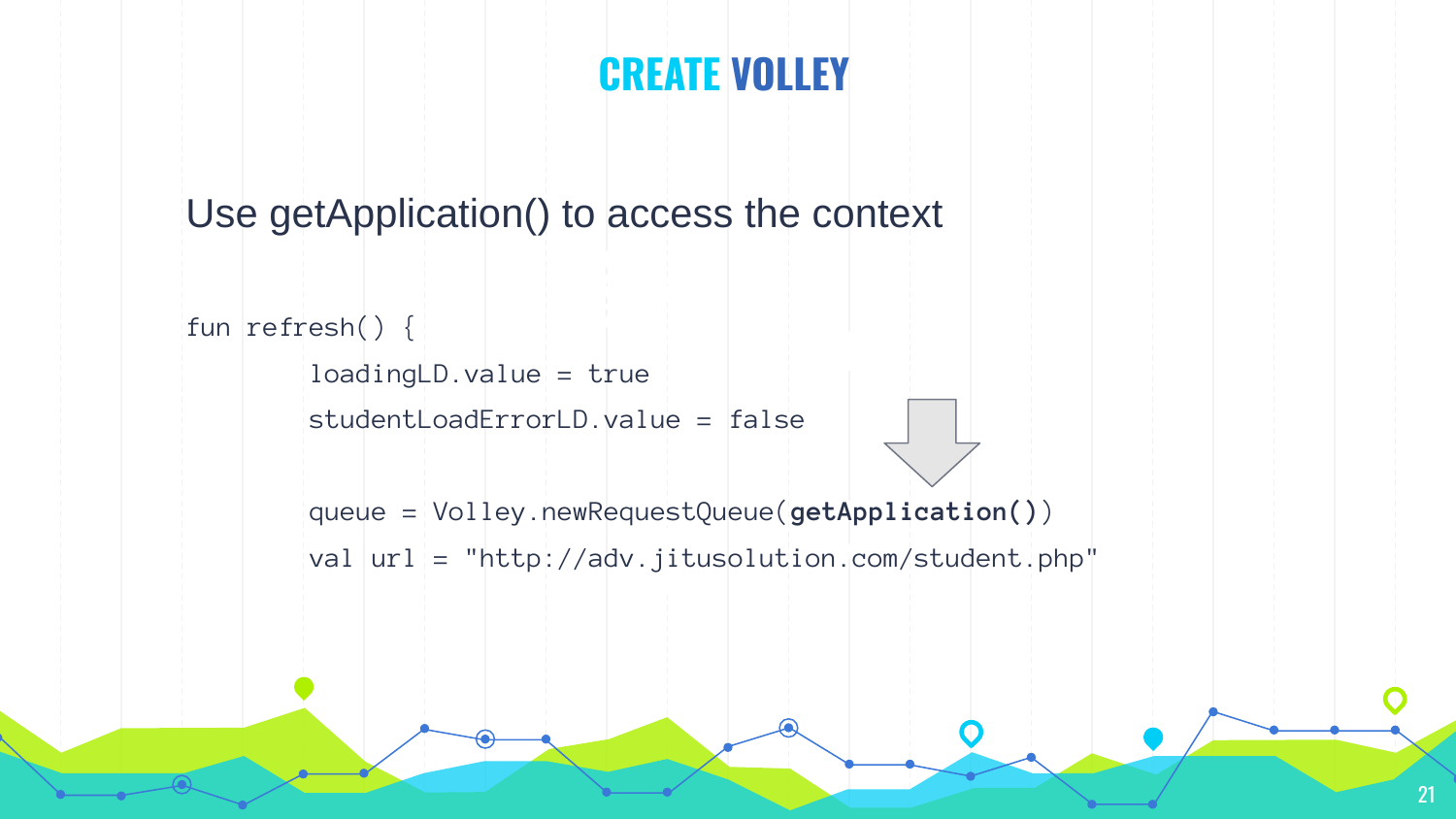

# CREATE VOLLEY
Use getApplication() to access the context

fun refresh() {
        loadingLD.value = true
        studentLoadErrorLD.value = false

        queue = Volley.newRequestQueue(getApplication())
        val url = "http://adv.jitusolution.com/student.php"

21